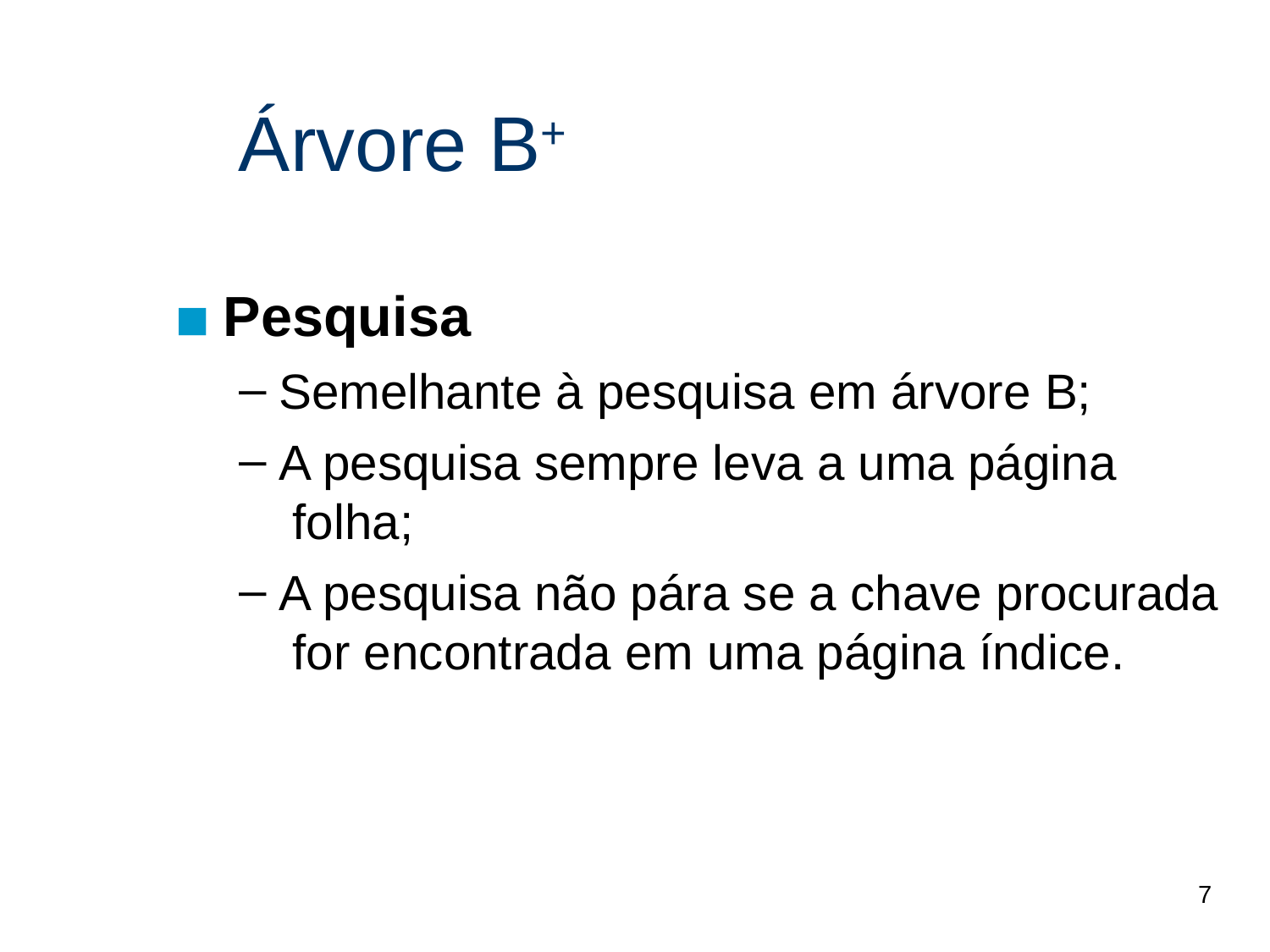

# Árvore B+

Pesquisa
Semelhante à pesquisa em árvore B;
A pesquisa sempre leva a uma página  folha;
A pesquisa não pára se a chave procurada  for encontrada em uma página índice.
7